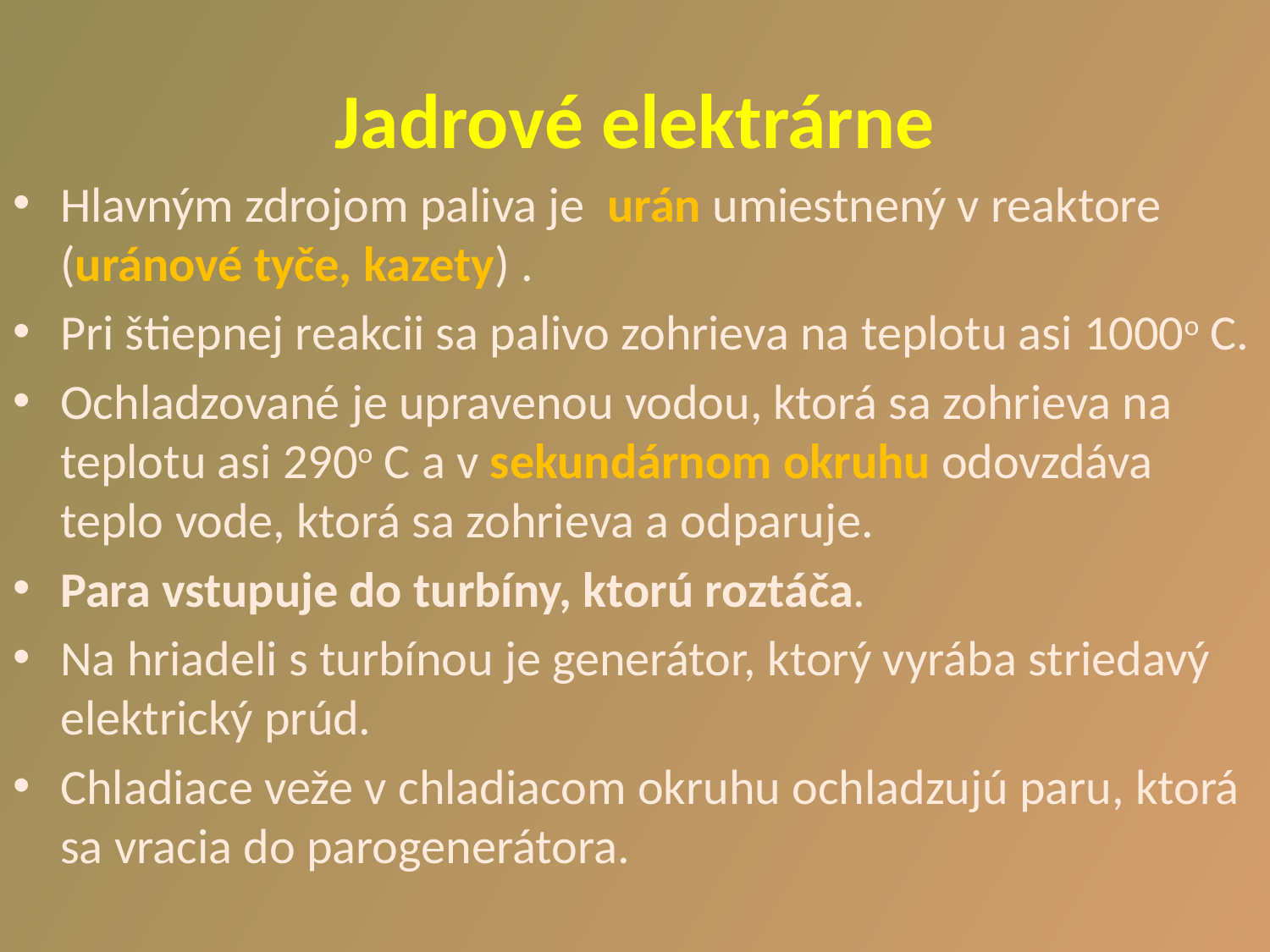

# Jadrové elektrárne
Hlavným zdrojom paliva je  urán umiestnený v reaktore (uránové tyče, kazety) .
Pri štiepnej reakcii sa palivo zohrieva na teplotu asi 1000o C.
Ochladzované je upravenou vodou, ktorá sa zohrieva na teplotu asi 290o C a v sekundárnom okruhu odovzdáva teplo vode, ktorá sa zohrieva a odparuje.
Para vstupuje do turbíny, ktorú roztáča.
Na hriadeli s turbínou je generátor, ktorý vyrába striedavý elektrický prúd.
Chladiace veže v chladiacom okruhu ochladzujú paru, ktorá sa vracia do parogenerátora.